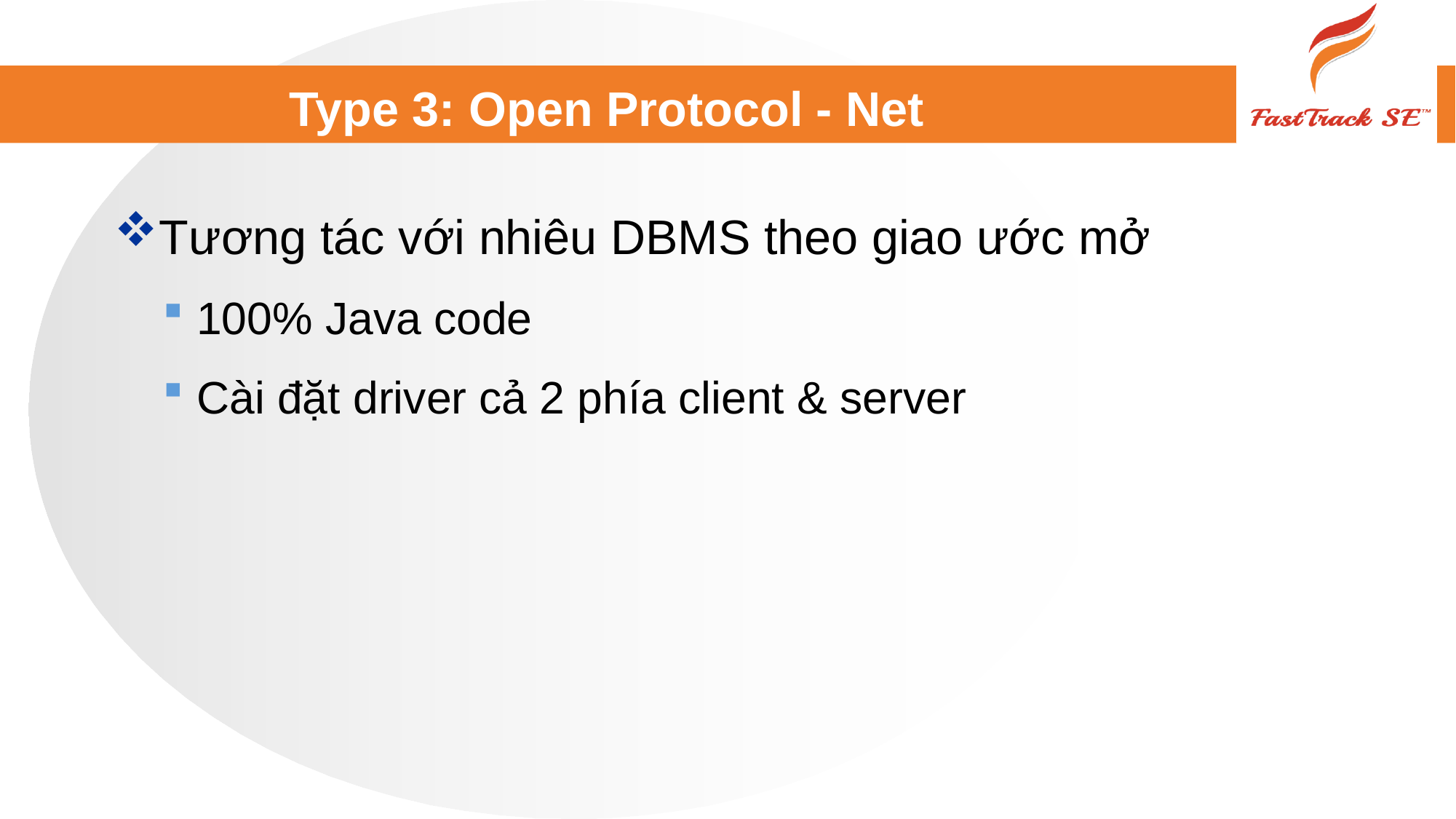

# Type 3: Open Protocol - Net
Tương tác với nhiêu DBMS theo giao ước mở
100% Java code
Cài đặt driver cả 2 phía client & server